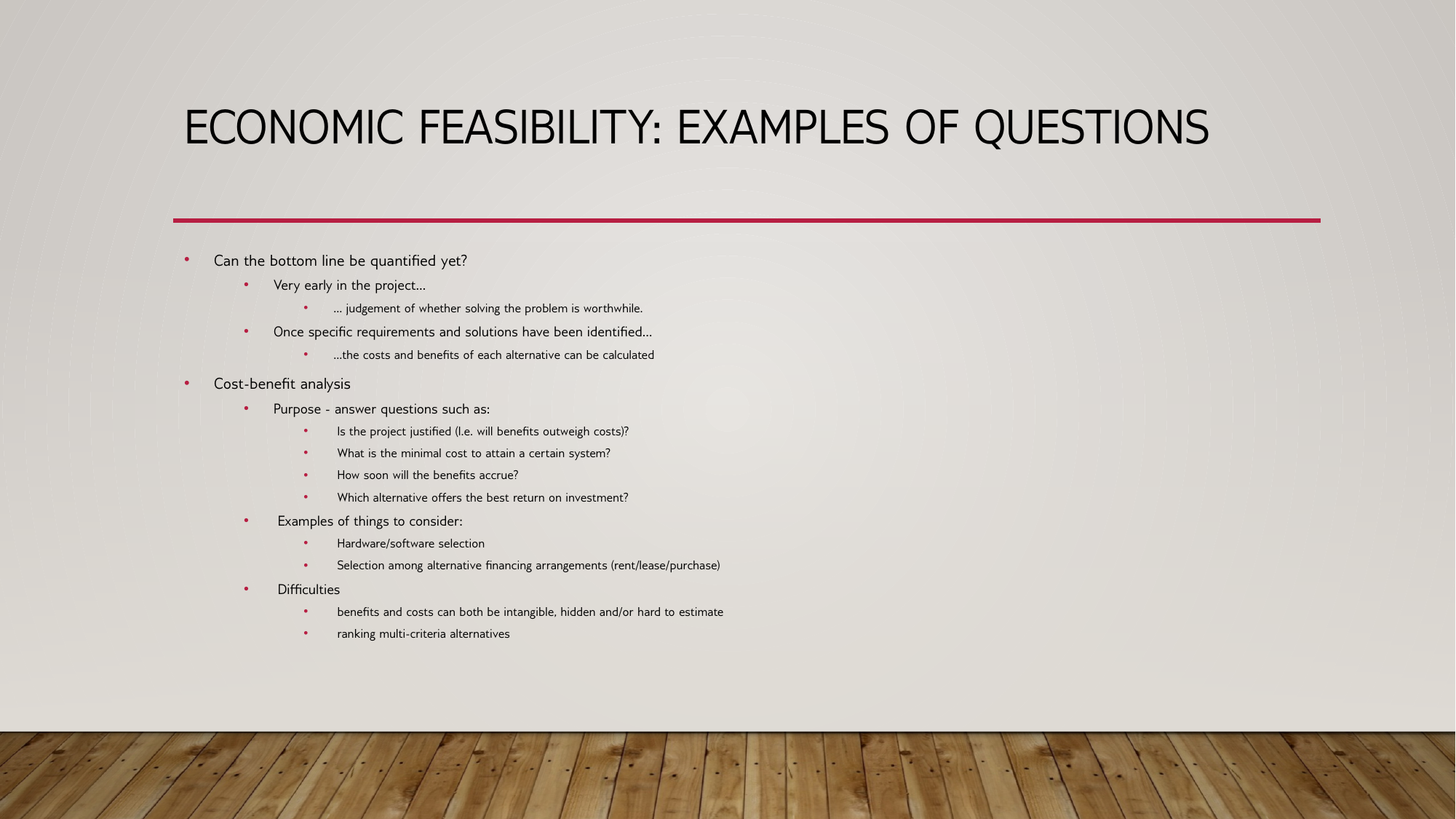

# Economic Feasibility: examples of questions
Can the bottom line be quantified yet?
Very early in the project…
… judgement of whether solving the problem is worthwhile.
Once specific requirements and solutions have been identified…
…the costs and benefits of each alternative can be calculated
Cost-benefit analysis
Purpose - answer questions such as:
 Is the project justified (I.e. will benefits outweigh costs)?
 What is the minimal cost to attain a certain system?
 How soon will the benefits accrue?
 Which alternative offers the best return on investment?
 Examples of things to consider:
 Hardware/software selection
 Selection among alternative financing arrangements (rent/lease/purchase)
 Difficulties
 benefits and costs can both be intangible, hidden and/or hard to estimate
 ranking multi-criteria alternatives